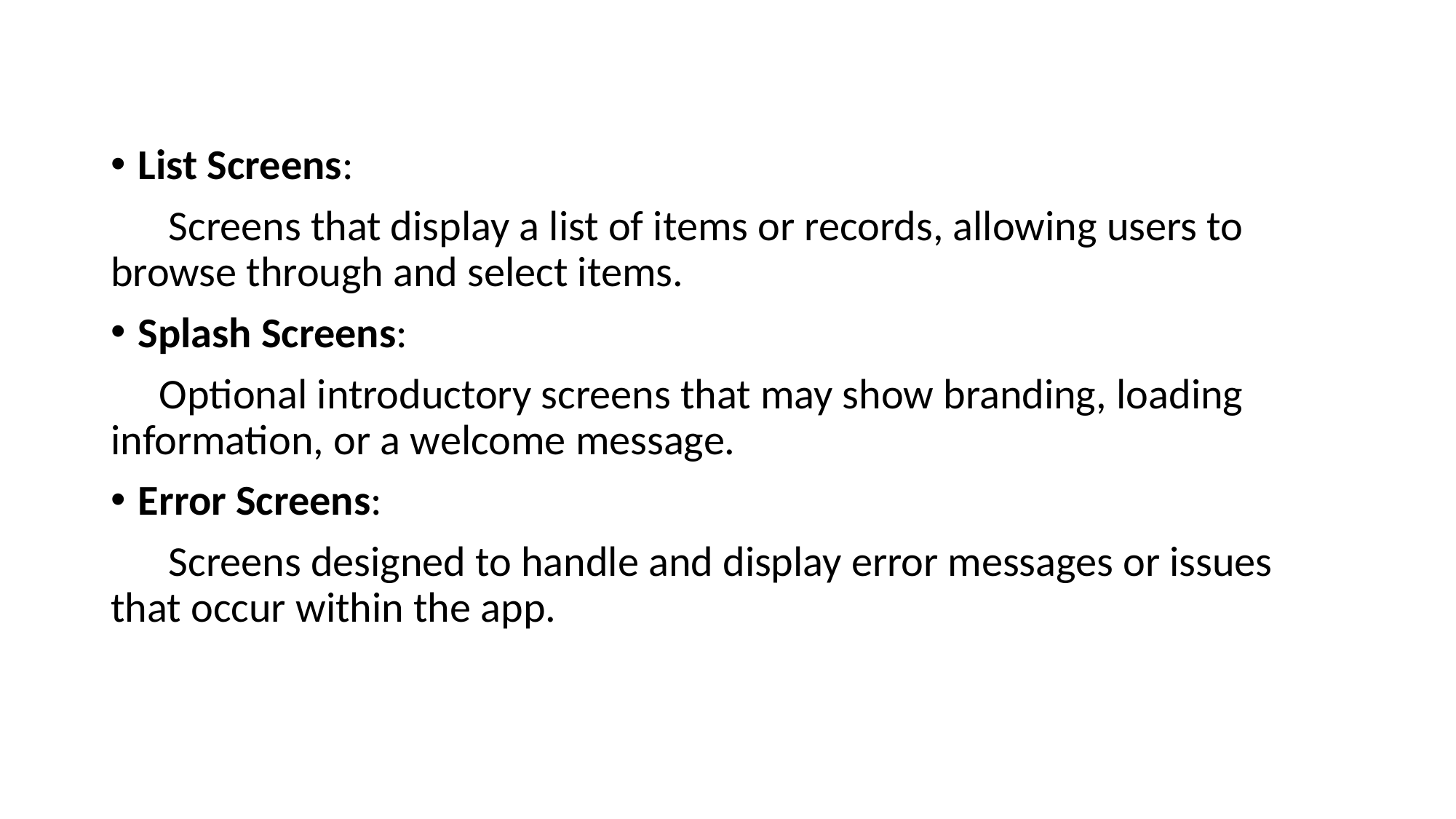

#
List Screens:
      Screens that display a list of items or records, allowing users to browse through and select items.
Splash Screens:
     Optional introductory screens that may show branding, loading information, or a welcome message.
Error Screens:
      Screens designed to handle and display error messages or issues that occur within the app.